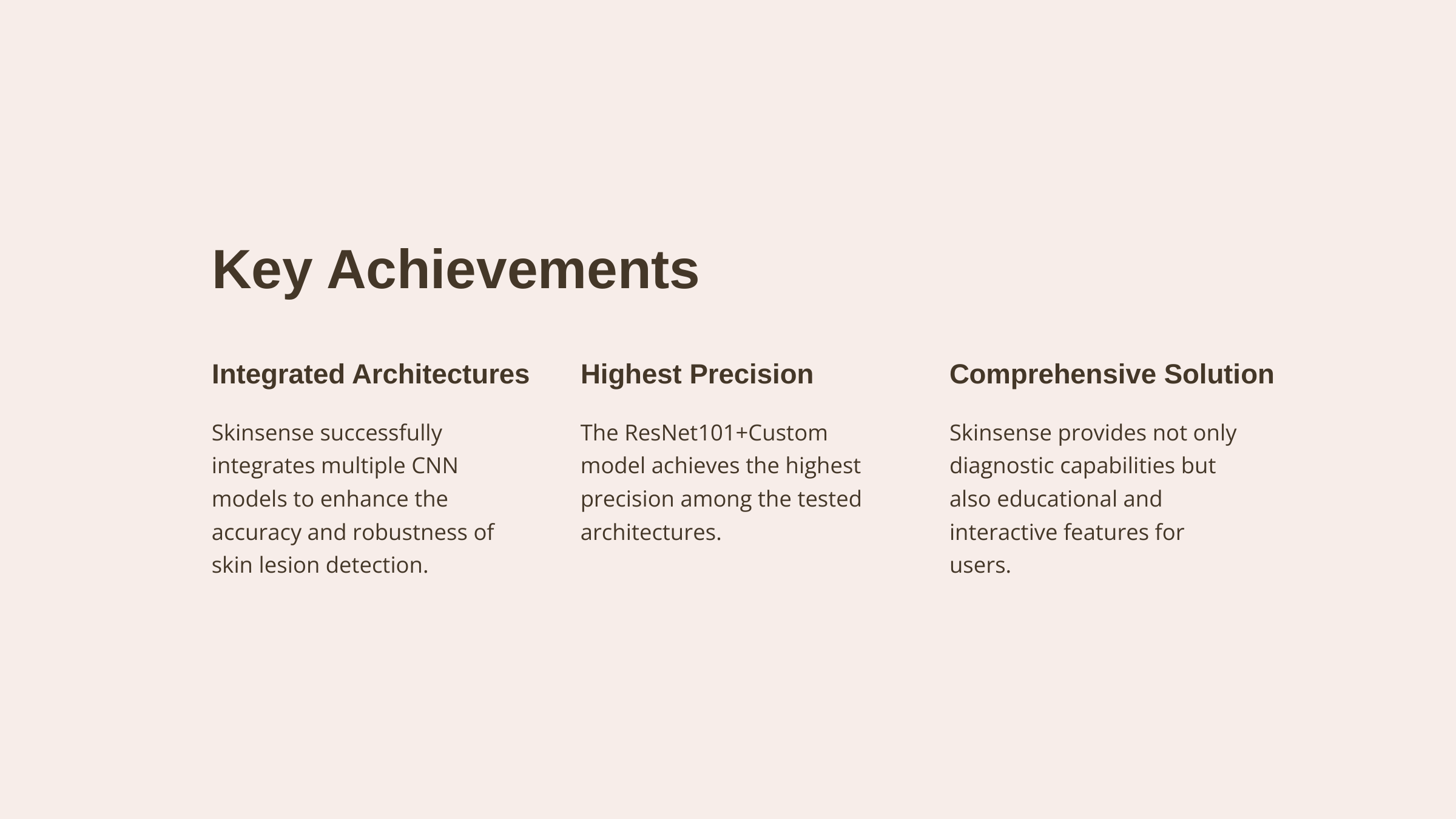

Key Achievements
Integrated Architectures
Highest Precision
Comprehensive Solution
Skinsense successfully integrates multiple CNN models to enhance the accuracy and robustness of skin lesion detection.
The ResNet101+Custom model achieves the highest precision among the tested architectures.
Skinsense provides not only diagnostic capabilities but also educational and interactive features for users.